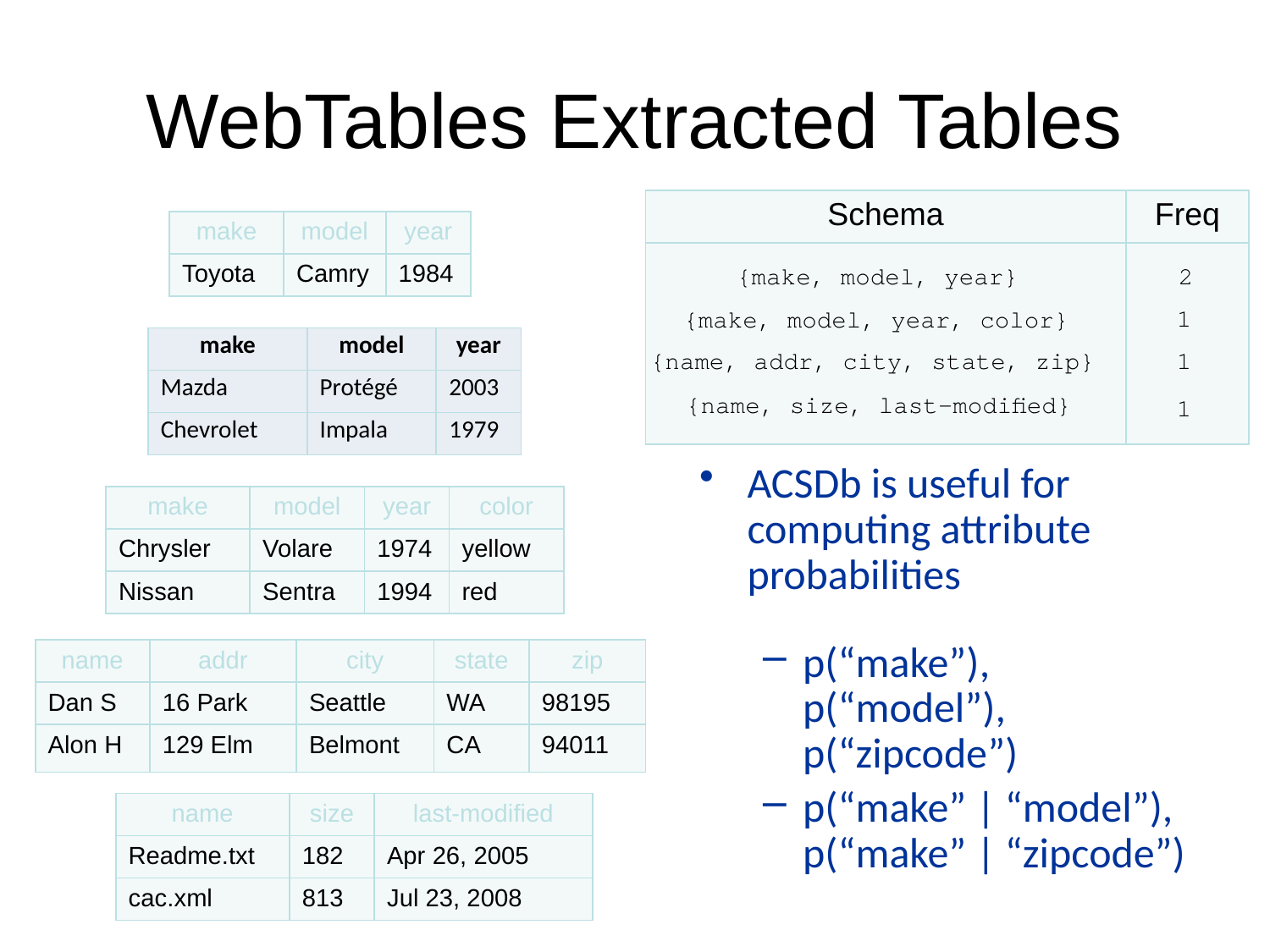

# WebTables Extracted Tables
ACSDb
Recovered Relations
| Schema | Freq |
| --- | --- |
|  |  |
| make | model | year |
| --- | --- | --- |
| Toyota | Camry | 1984 |
{make, model, year}
2
{make, model, year, color}
1
| make | model | year |
| --- | --- | --- |
| Mazda | Protégé | 2003 |
| Chevrolet | Impala | 1979 |
{name, addr, city, state, zip}
1
{name, size, last-modified}
1
ACSDb is useful for computing attribute probabilities

p(“make”), p(“model”), p(“zipcode”)
p(“make” | “model”), p(“make” | “zipcode”)
| make | model | year | color |
| --- | --- | --- | --- |
| Chrysler | Volare | 1974 | yellow |
| Nissan | Sentra | 1994 | red |
| name | addr | city | state | zip |
| --- | --- | --- | --- | --- |
| Dan S | 16 Park | Seattle | WA | 98195 |
| Alon H | 129 Elm | Belmont | CA | 94011 |
| name | size | last-modified |
| --- | --- | --- |
| Readme.txt | 182 | Apr 26, 2005 |
| cac.xml | 813 | Jul 23, 2008 |